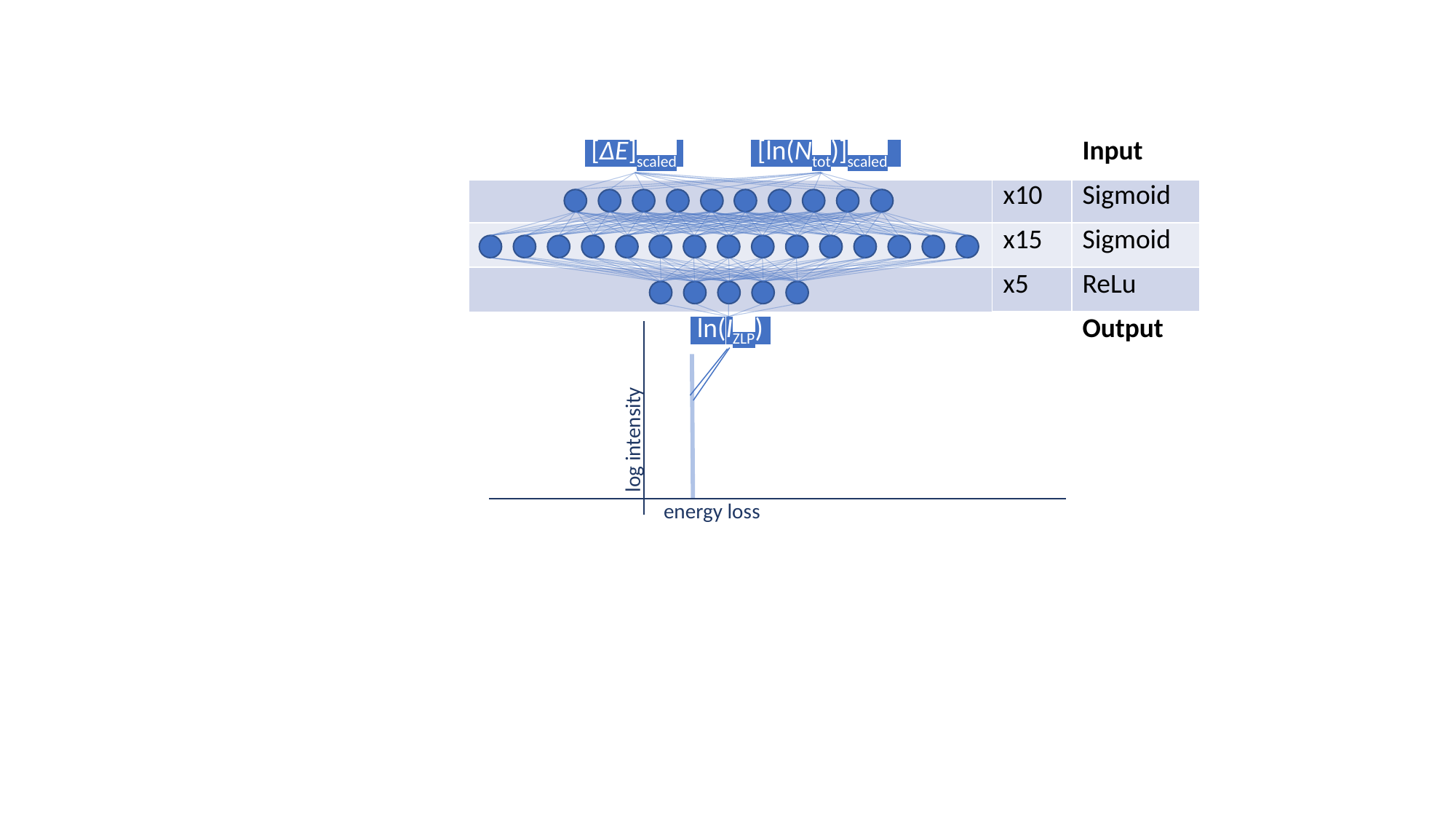

| [ΔΕ]scaled [ln(Ntot)]scaled. |  | Input |
| --- | --- | --- |
|  | x10 | Sigmoid |
|  | x15 | Sigmoid |
|  | x5 | ReLu |
| ln(IZLP). |  | Output |

log intensity
energy loss